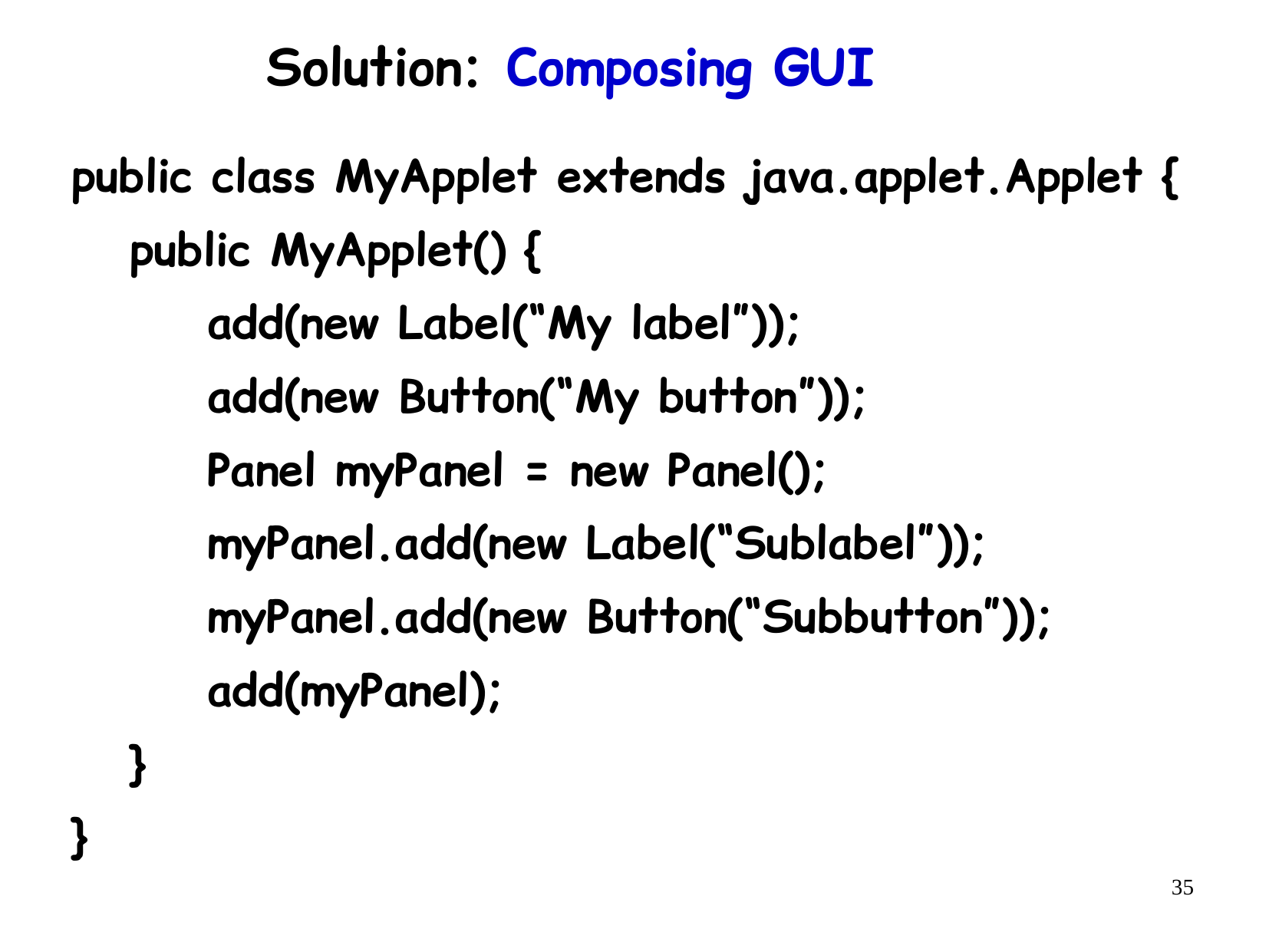

# Solution: Composing GUI
public class MyApplet extends java.applet.Applet {
   public MyApplet() {
       add(new Label(“My label”));
       add(new Button(“My button”));
       Panel myPanel = new Panel();
       myPanel.add(new Label(“Sublabel”));
       myPanel.add(new Button(“Subbutton”));
       add(myPanel);
   }
}